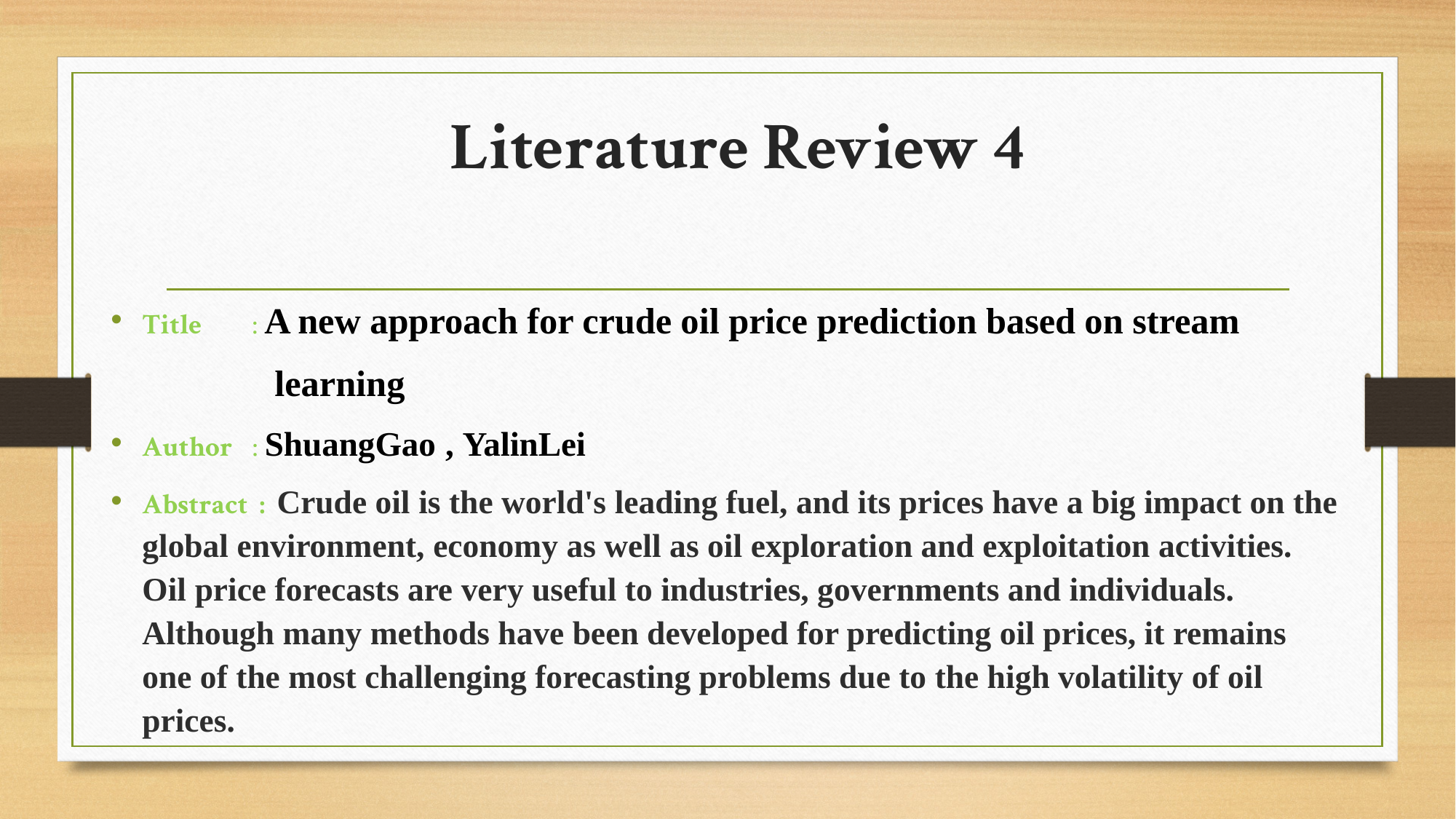

# Literature Review 4
Title        : A new approach for crude oil price prediction based on stream
                  learning
Author   : ShuangGao , YalinLei
Abstract  :  Crude oil is the world's leading fuel, and its prices have a big impact on the global environment, economy as well as oil exploration and exploitation activities. Oil price forecasts are very useful to industries, governments and individuals. Although many methods have been developed for predicting oil prices, it remains one of the most challenging forecasting problems due to the high volatility of oil prices.